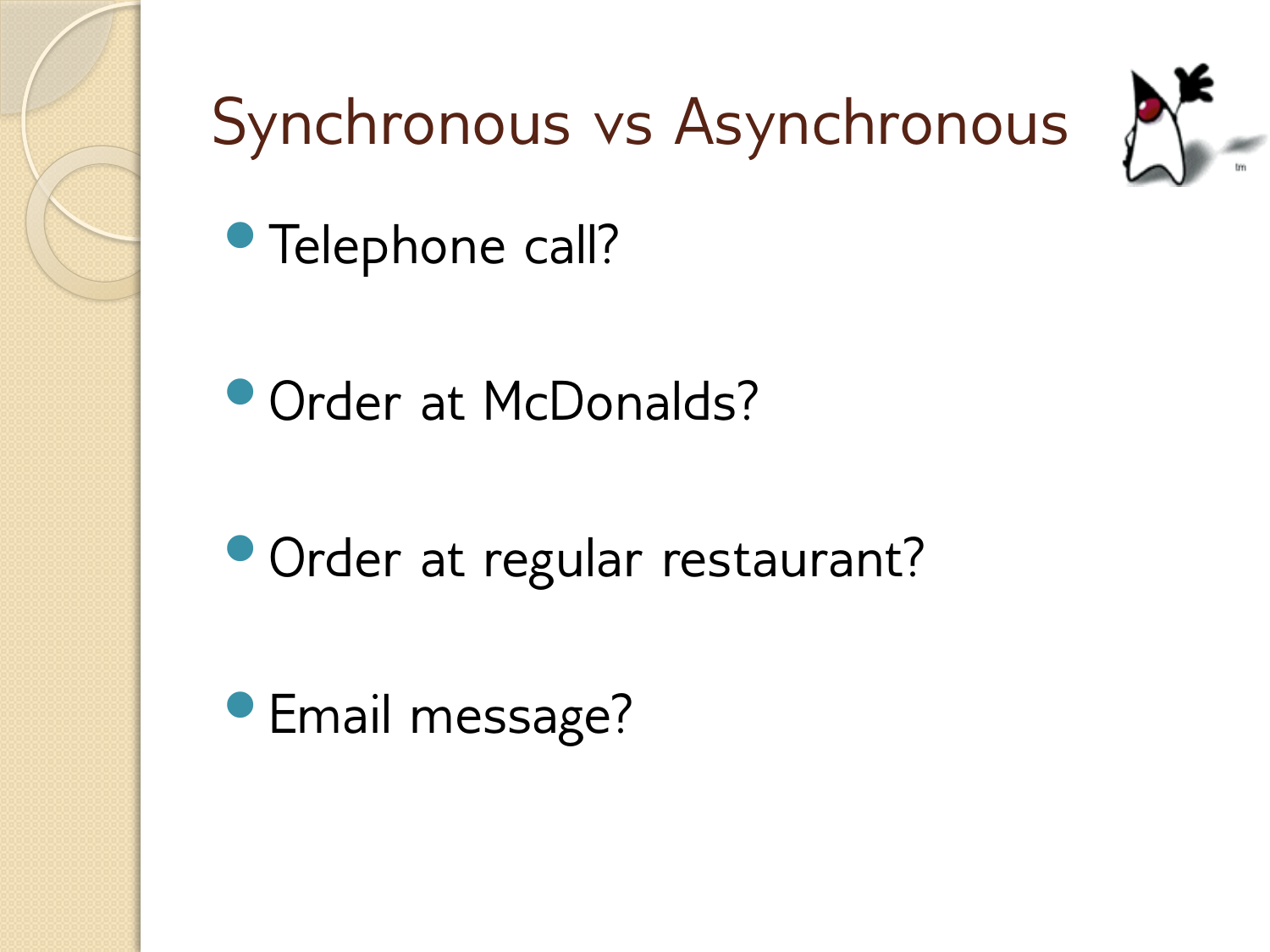

# Synchronous vs Asynchronous
Telephone call?

Order at McDonalds?

Order at regular restaurant?

Email message?